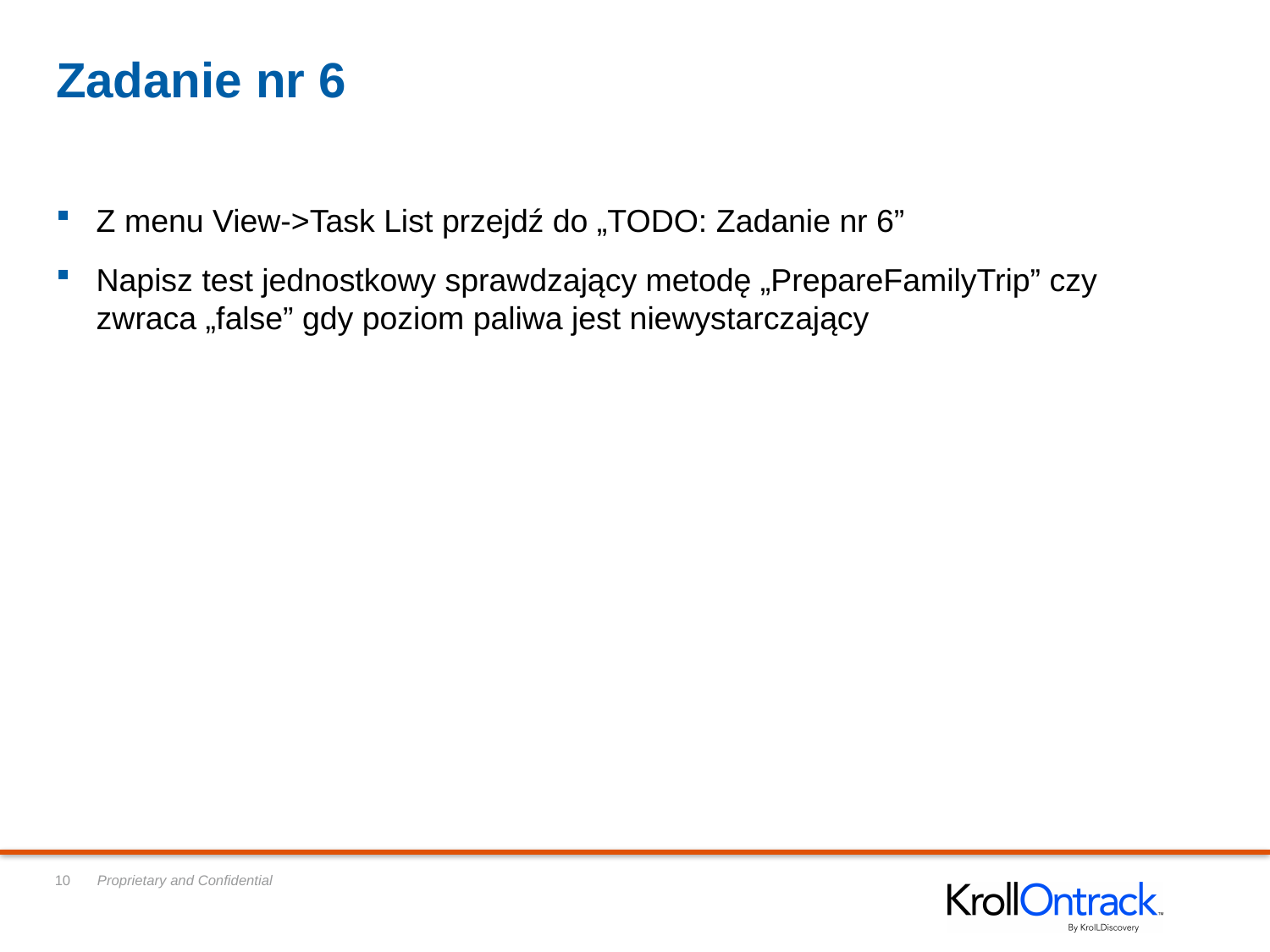

# Zadanie nr 6
Z menu View->Task List przejdź do „TODO: Zadanie nr 6”
Napisz test jednostkowy sprawdzający metodę „PrepareFamilyTrip” czy zwraca „false” gdy poziom paliwa jest niewystarczający